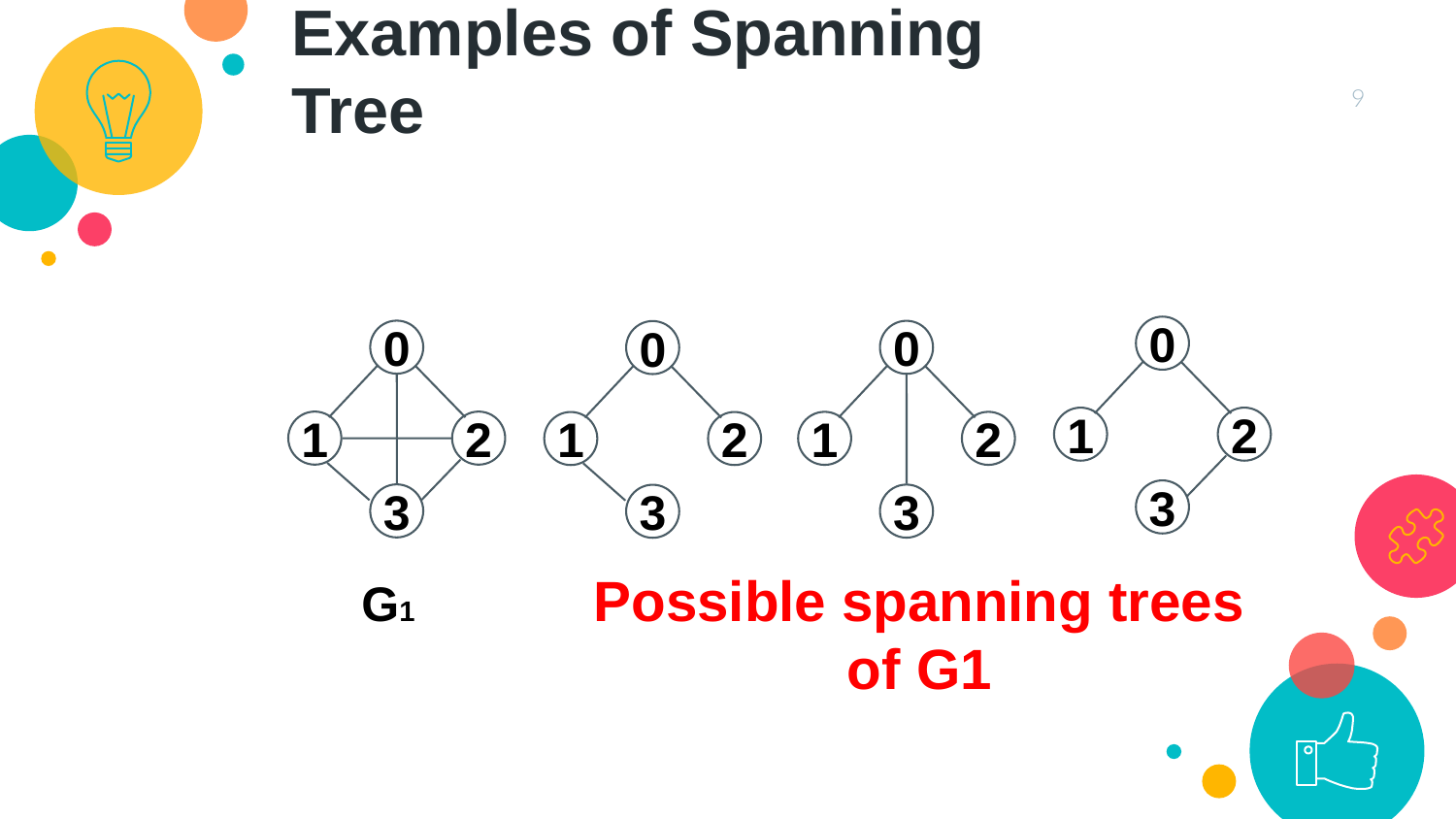

Examples of Spanning Tree
9
0
0
0
0

1
2
1
2
1
2
1
2

3
3
3
3
Possible spanning trees of G1
G1